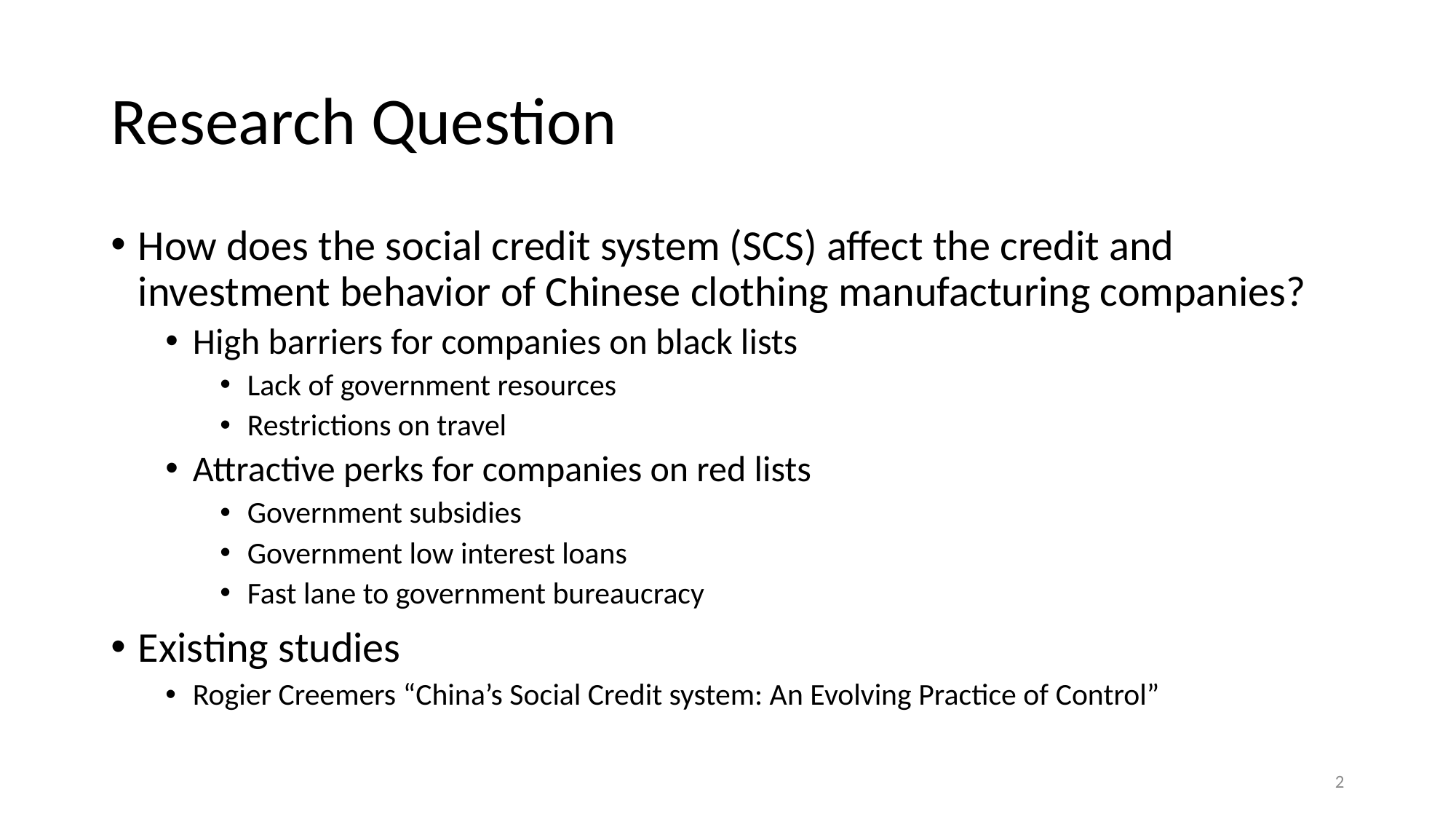

# Research Question
How does the social credit system (SCS) affect the credit and investment behavior of Chinese clothing manufacturing companies?
High barriers for companies on black lists
Lack of government resources
Restrictions on travel
Attractive perks for companies on red lists
Government subsidies
Government low interest loans
Fast lane to government bureaucracy
Existing studies
Rogier Creemers “China’s Social Credit system: An Evolving Practice of Control”
2